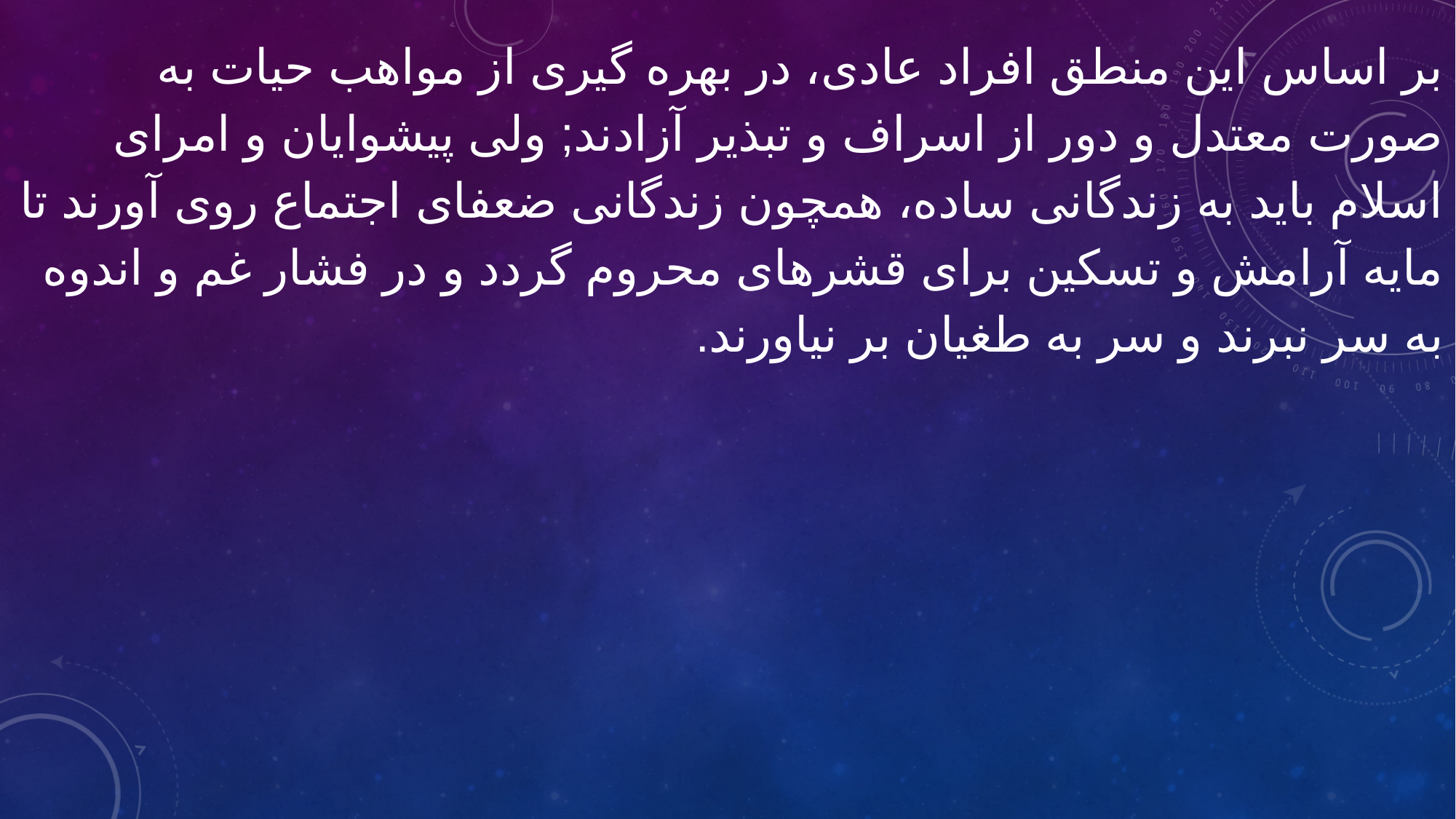

بر اساس اين منطق افراد عادى، در بهره گيرى از مواهب حيات به صورت معتدل و دور از اسراف و تبذير آزادند; ولى پيشوايان و امراى اسلام بايد به زندگانى ساده، همچون زندگانى ضعفاى اجتماع روى آورند تا مايه آرامش و تسکين براى قشرهاى محروم گردد و در فشار غم و اندوه به سر نبرند و سر به طغيان بر نياورند.